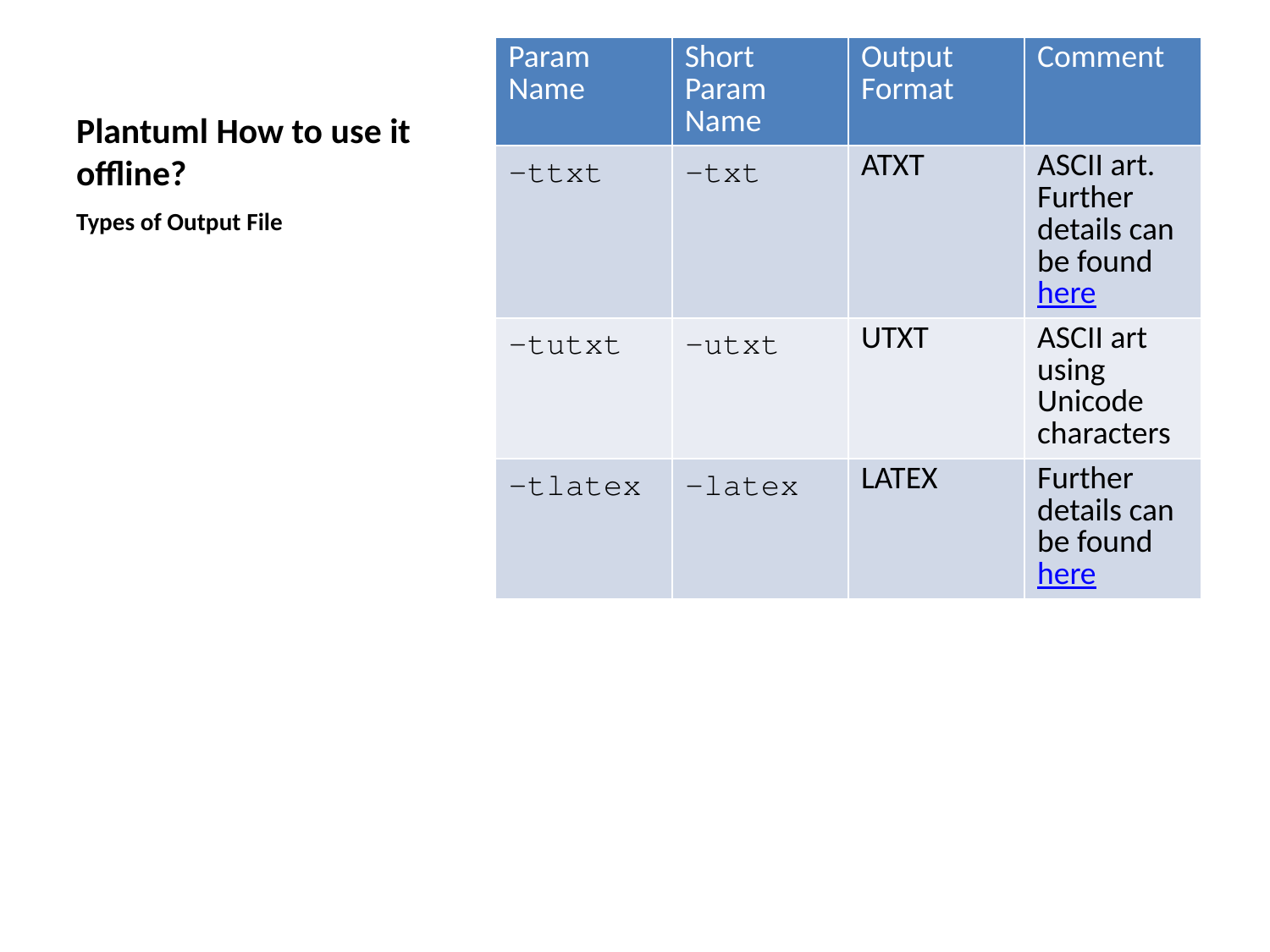

| Param Name | Short Param Name | Output Format | Comment |
| --- | --- | --- | --- |
| -ttxt | -txt | ATXT | ASCII art. Further details can be found here |
| -tutxt | -utxt | UTXT | ASCII art using Unicode characters |
| -tlatex | -latex | LATEX | Further details can be found here |
# Plantuml How to use it offline?
Types of Output File